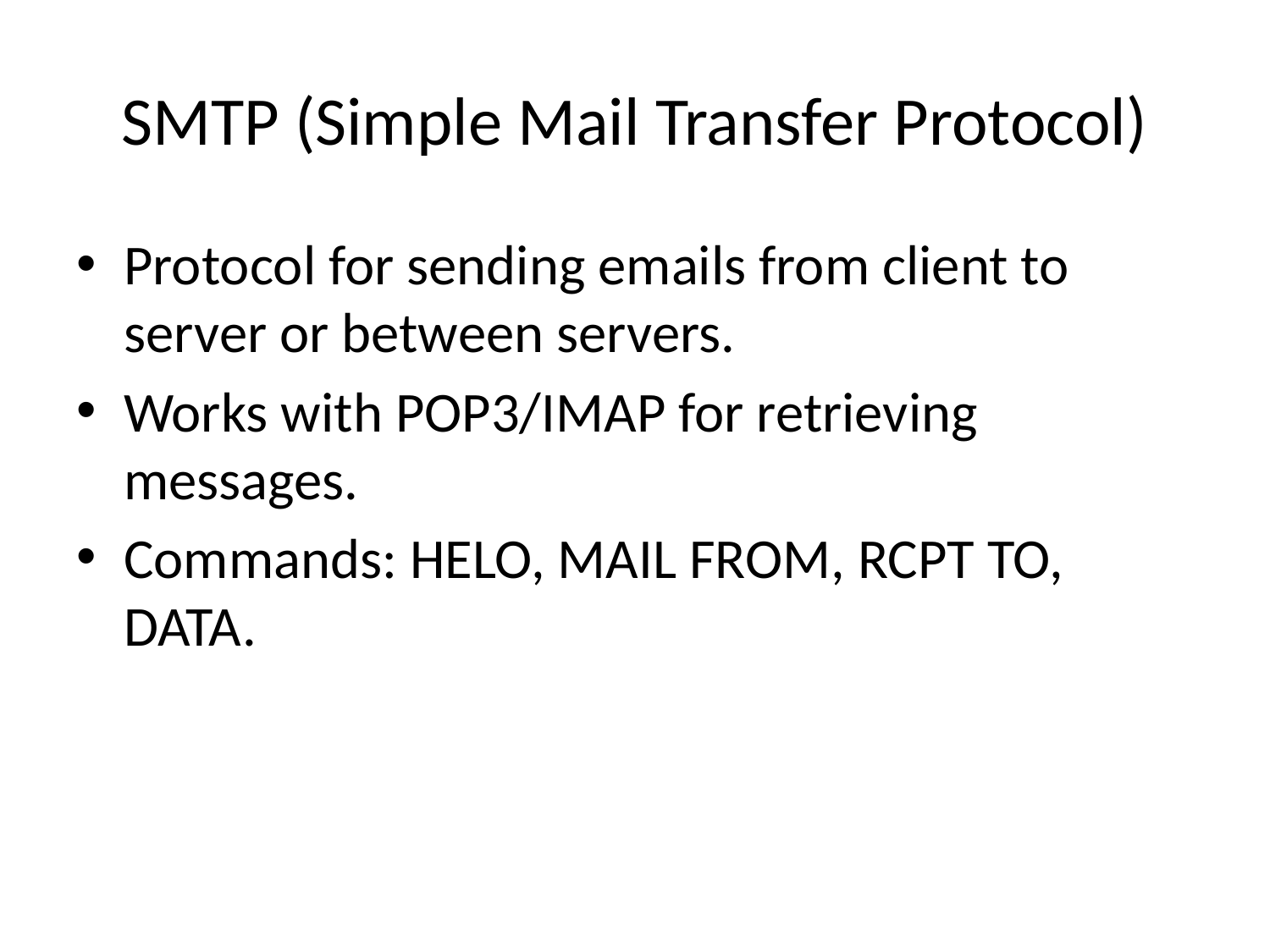

# SMTP (Simple Mail Transfer Protocol)
Protocol for sending emails from client to server or between servers.
Works with POP3/IMAP for retrieving messages.
Commands: HELO, MAIL FROM, RCPT TO, DATA.